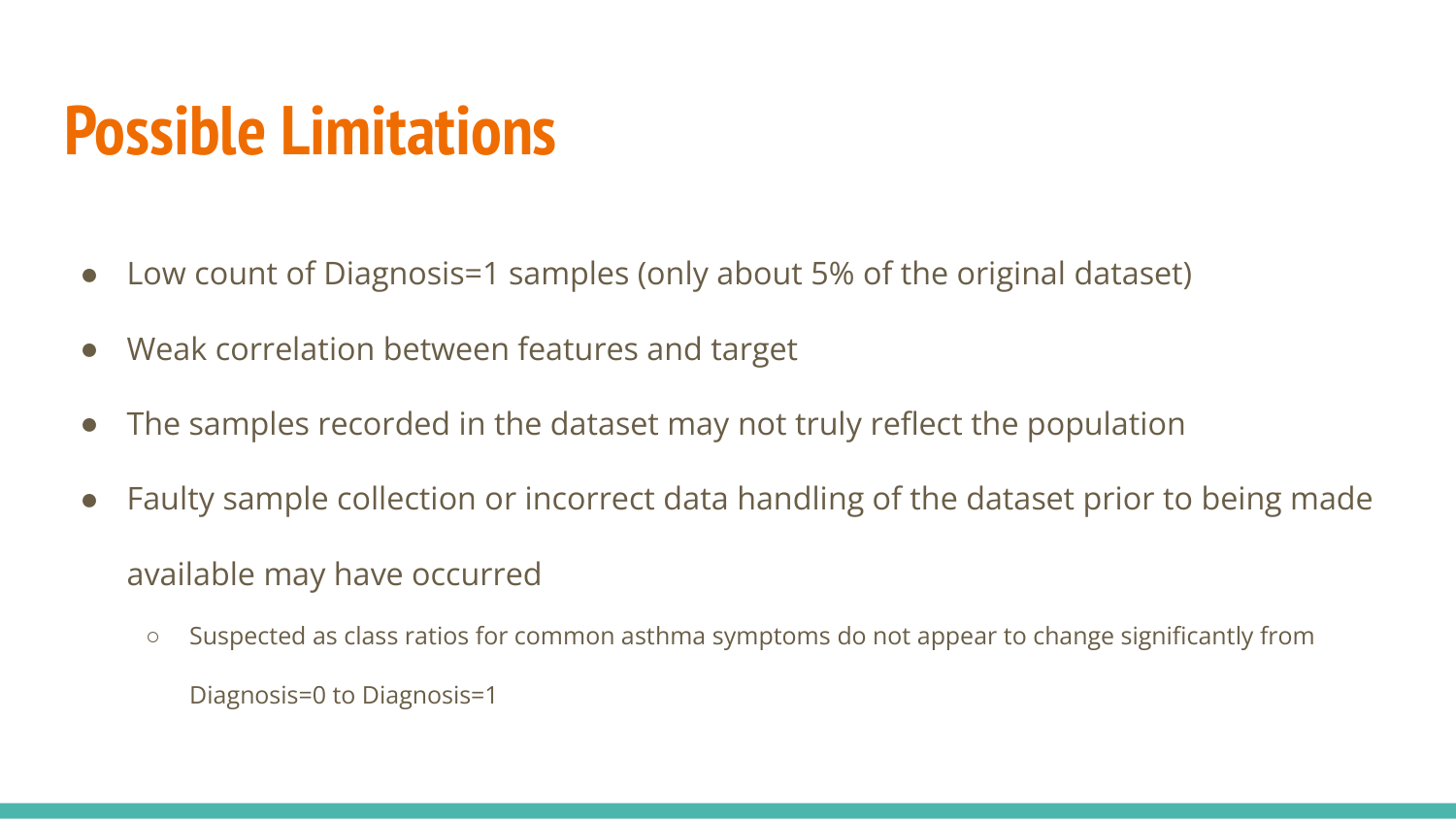

# Possible Limitations
Low count of Diagnosis=1 samples (only about 5% of the original dataset)
Weak correlation between features and target
The samples recorded in the dataset may not truly reflect the population
Faulty sample collection or incorrect data handling of the dataset prior to being made available may have occurred
Suspected as class ratios for common asthma symptoms do not appear to change significantly from Diagnosis=0 to Diagnosis=1